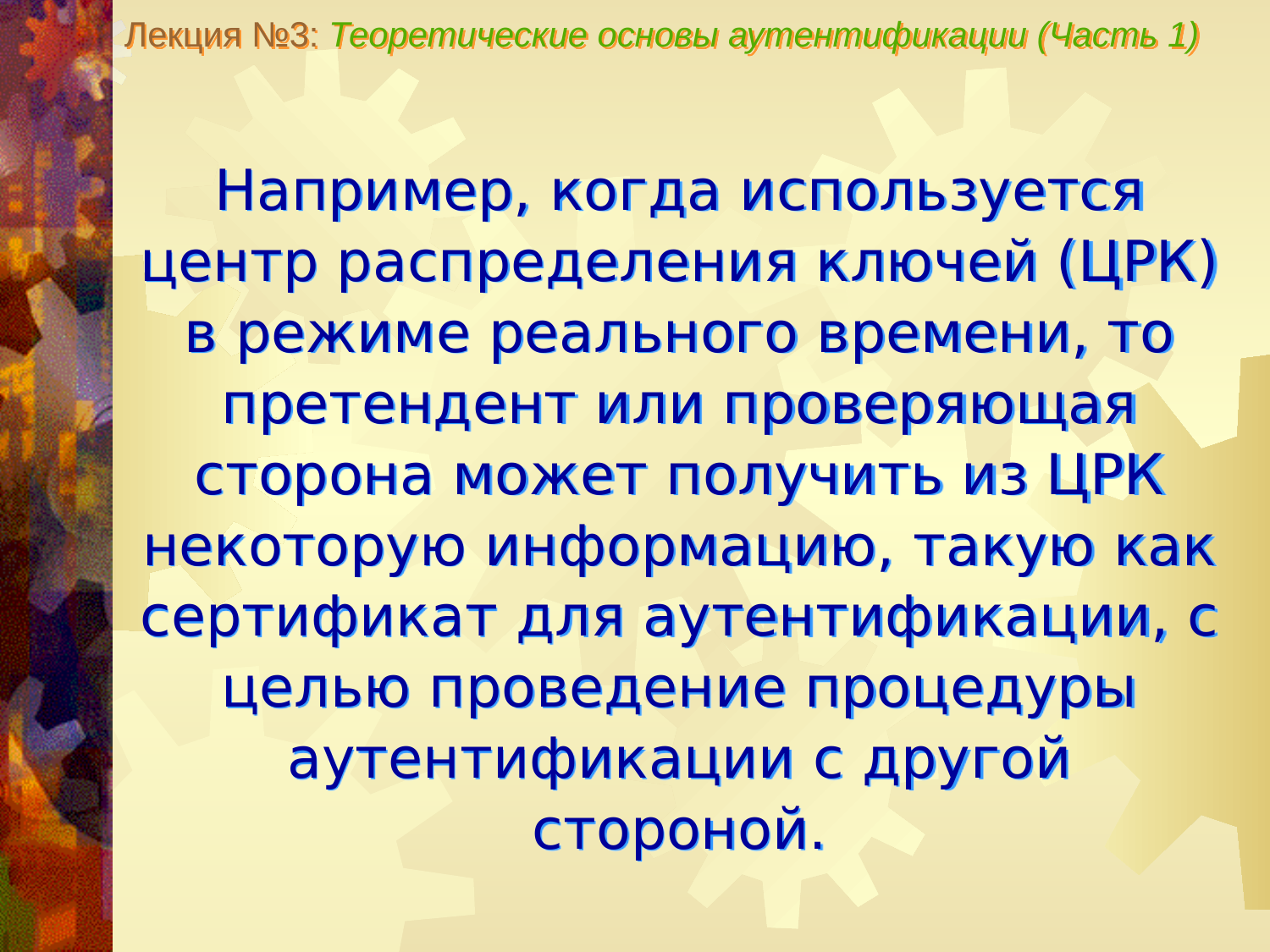

Лекция №3: Теоретические основы аутентификации (Часть 1)
Например, когда используется центр распределения ключей (ЦРК) в режиме реального времени, то претендент или проверяющая сторона может получить из ЦРК некоторую информацию, такую как сертификат для аутентификации, с целью проведение процедуры аутентификации с другой стороной.